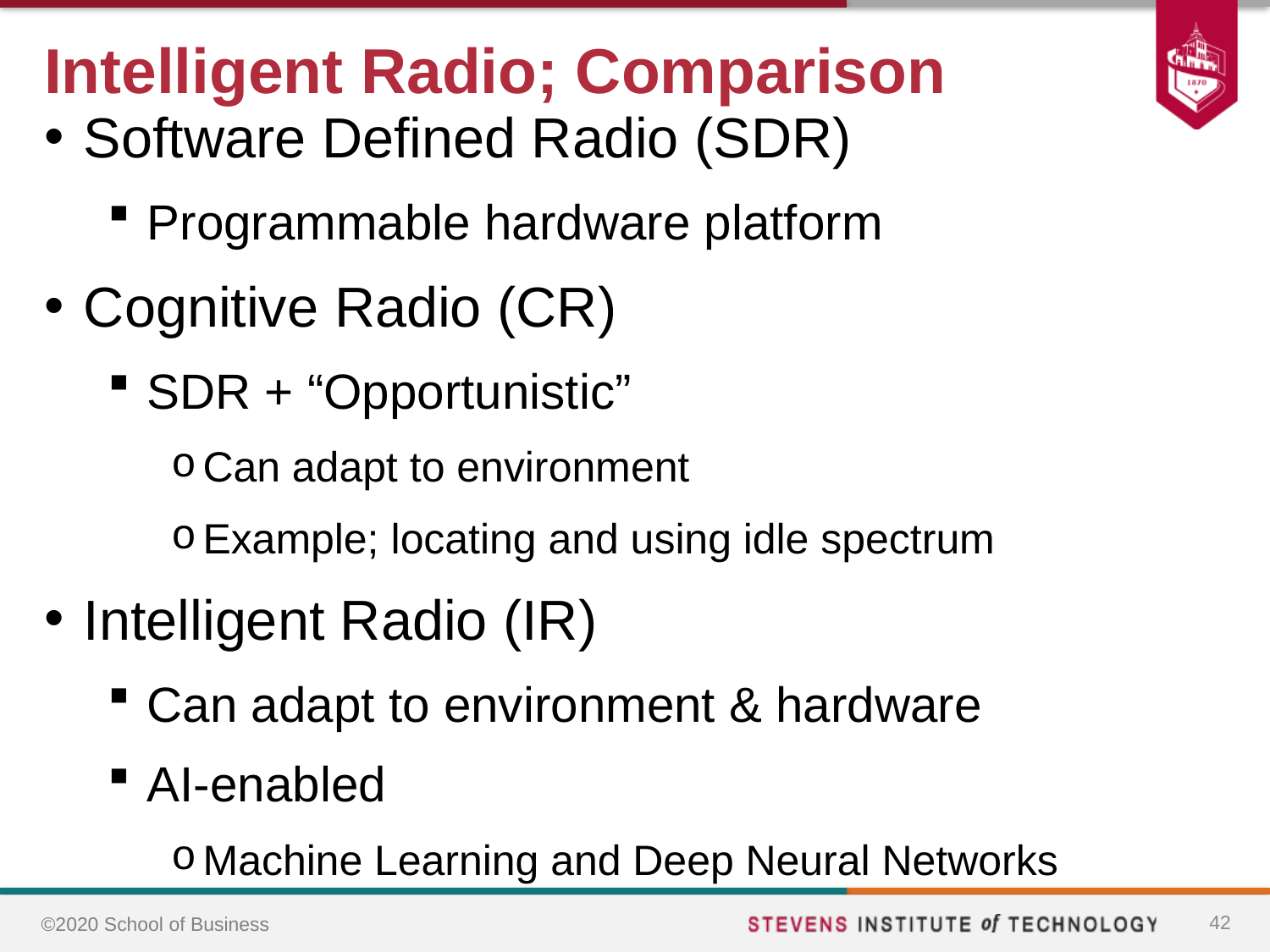

# Intelligent Radio; Comparison
Software Defined Radio (SDR)
Programmable hardware platform
Cognitive Radio (CR)
SDR + “Opportunistic”
Can adapt to environment
Example; locating and using idle spectrum
Intelligent Radio (IR)
Can adapt to environment & hardware
AI-enabled
Machine Learning and Deep Neural Networks
42